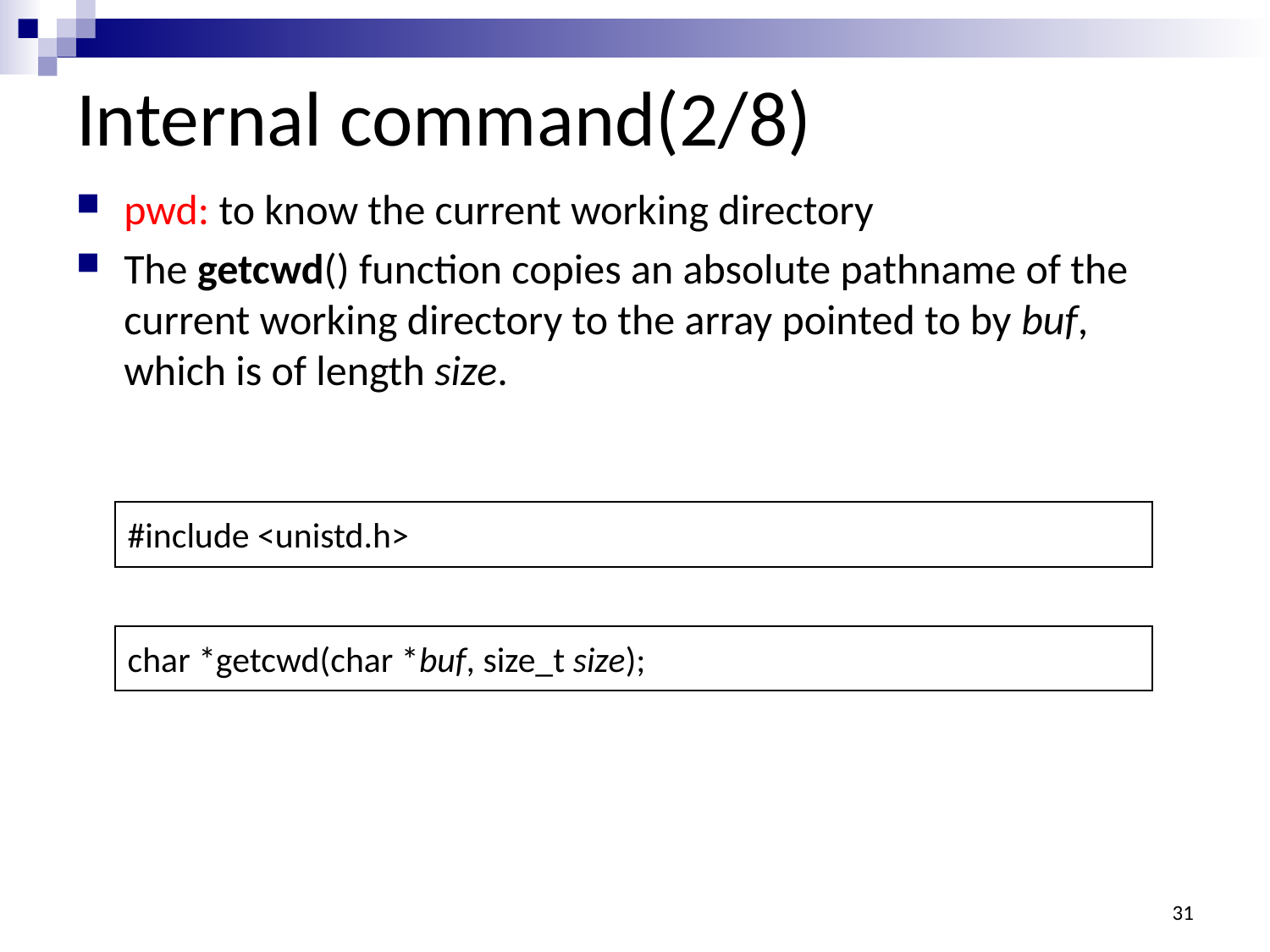

# Internal command(2/8)
pwd: to know the current working directory
The getcwd() function copies an absolute pathname of the current working directory to the array pointed to by buf, which is of length size.

#include <unistd.h>
char *getcwd(char *buf, size_t size);
31